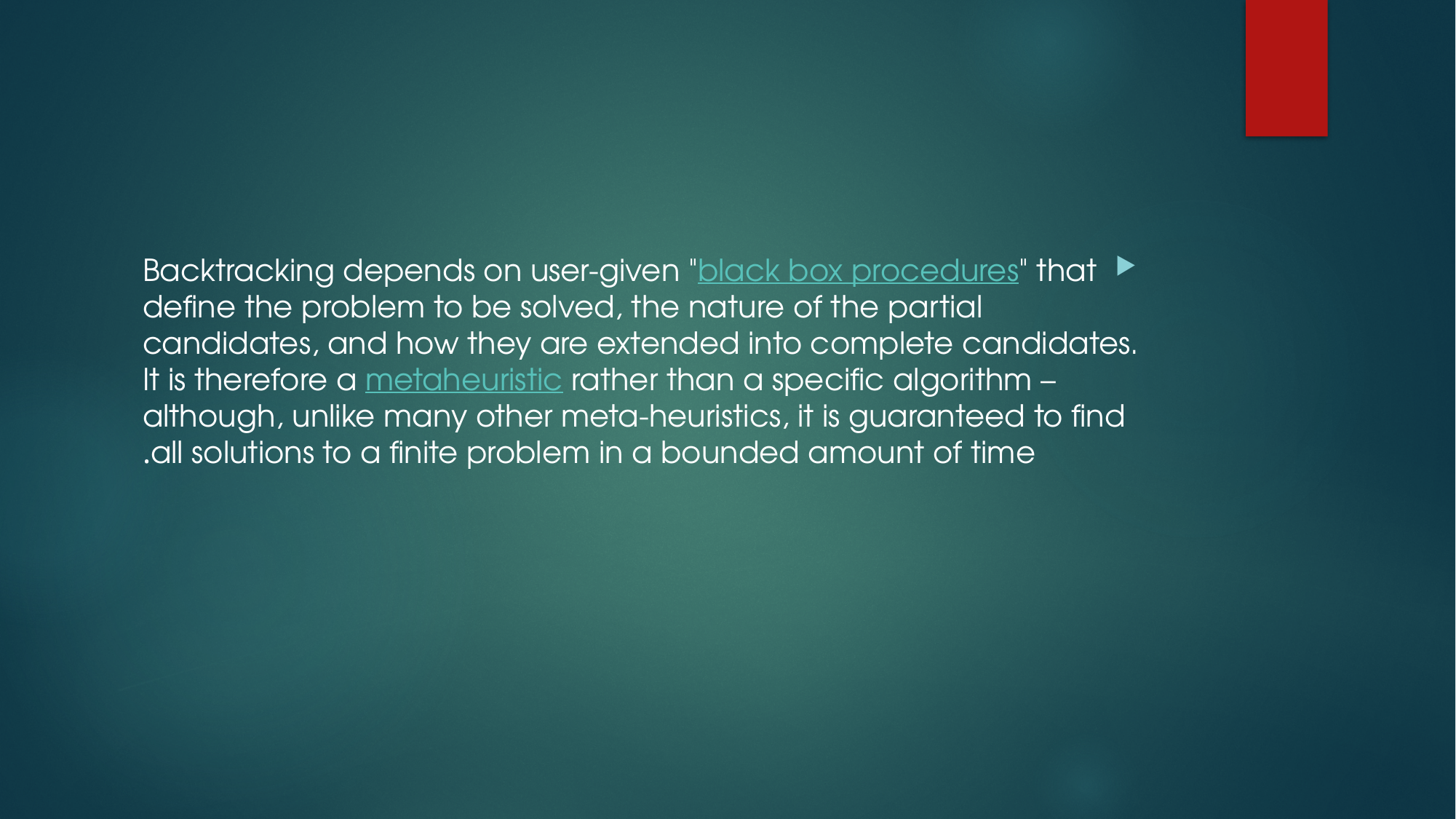

Backtracking depends on user-given "black box procedures" that define the problem to be solved, the nature of the partial candidates, and how they are extended into complete candidates. It is therefore a metaheuristic rather than a specific algorithm – although, unlike many other meta-heuristics, it is guaranteed to find all solutions to a finite problem in a bounded amount of time.